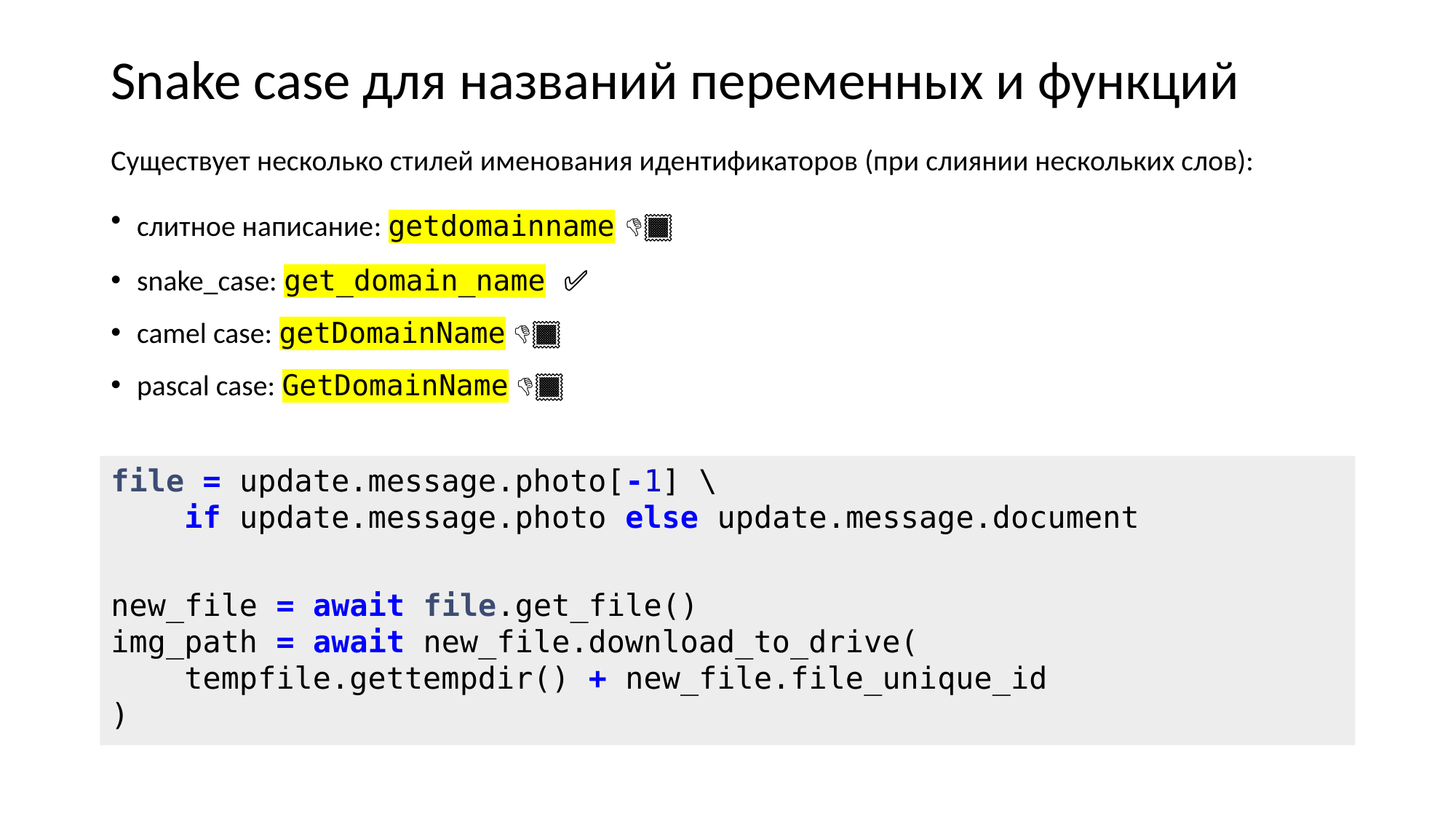

# Snake case для названий переменных и функций
Существует несколько стилей именования идентификаторов (при слиянии нескольких слов):
слитное написание: getdomainname 👎🏾
snake_case: get_domain_name ✅
camel case: getDomainName 👎🏾
pascal case: GetDomainName 👎🏾
file = update.message.photo[-1] \
    if update.message.photo else update.message.document
new_file = await file.get_file()
img_path = await new_file.download_to_drive(
    tempfile.gettempdir() + new_file.file_unique_id
)